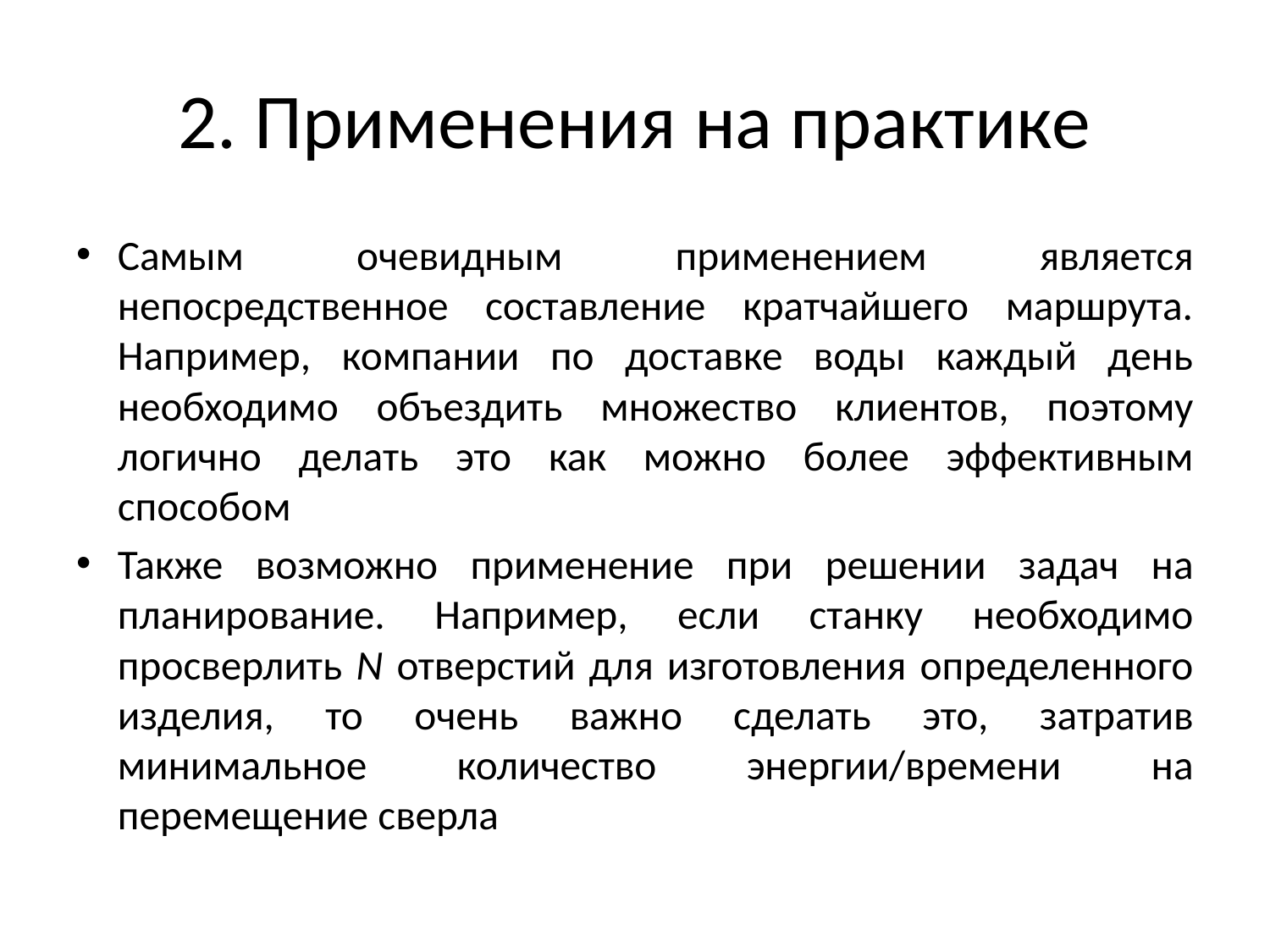

# 2. Применения на практике
Самым очевидным применением является непосредственное составление кратчайшего маршрута. Например, компании по доставке воды каждый день необходимо объездить множество клиентов, поэтому логично делать это как можно более эффективным способом
Также возможно применение при решении задач на планирование. Например, если станку необходимо просверлить N отверстий для изготовления определенного изделия, то очень важно сделать это, затратив минимальное количество энергии/времени на перемещение сверла